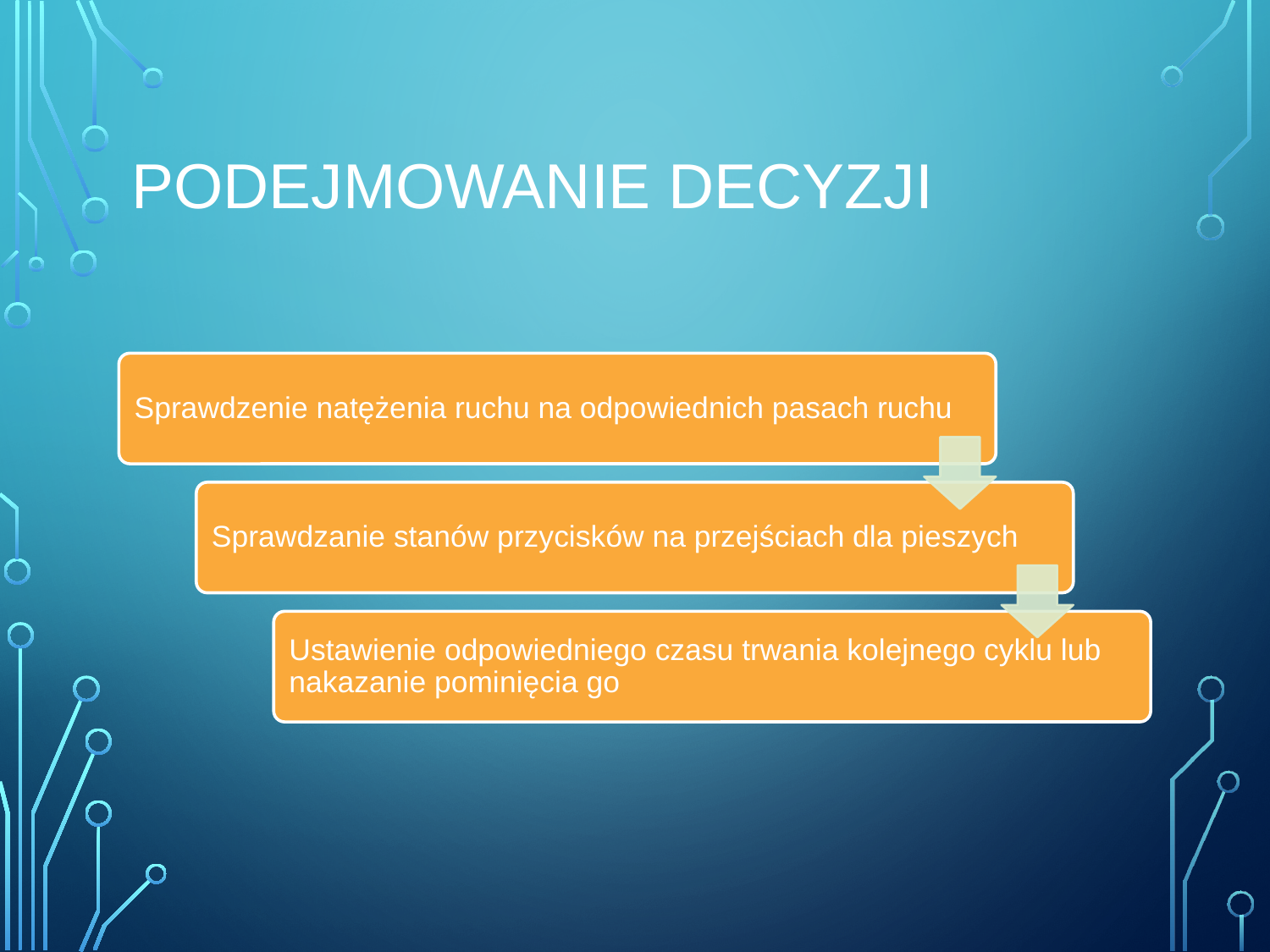

# Podejmowanie decyzji
Sprawdzenie natężenia ruchu na odpowiednich pasach ruchu
Sprawdzanie stanów przycisków na przejściach dla pieszych
Ustawienie odpowiedniego czasu trwania kolejnego cyklu lub nakazanie pominięcia go